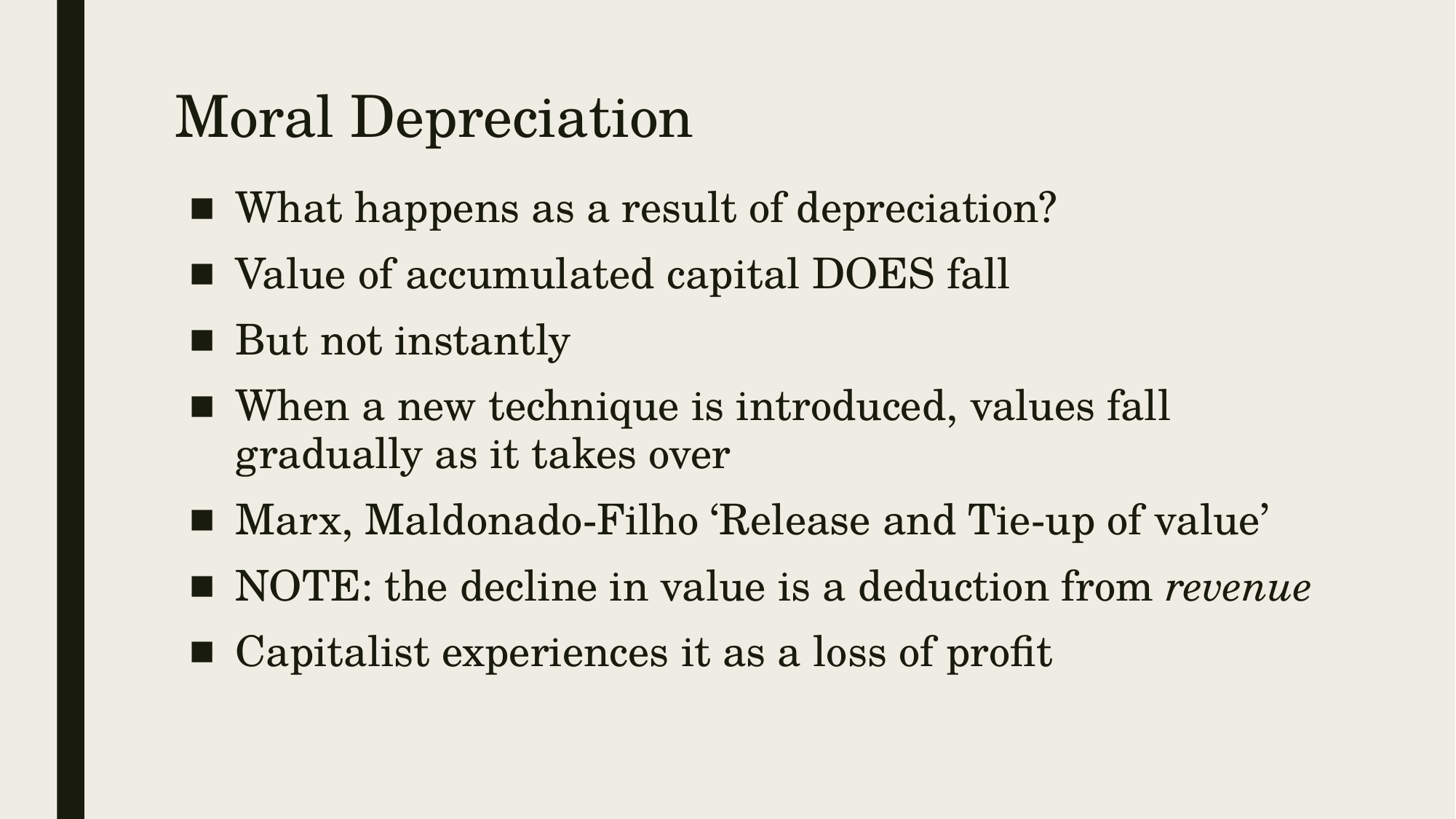

# Moral Depreciation
What happens as a result of depreciation?
Value of accumulated capital DOES fall
But not instantly
When a new technique is introduced, values fall gradually as it takes over
Marx, Maldonado-Filho ‘Release and Tie-up of value’
NOTE: the decline in value is a deduction from revenue
Capitalist experiences it as a loss of profit